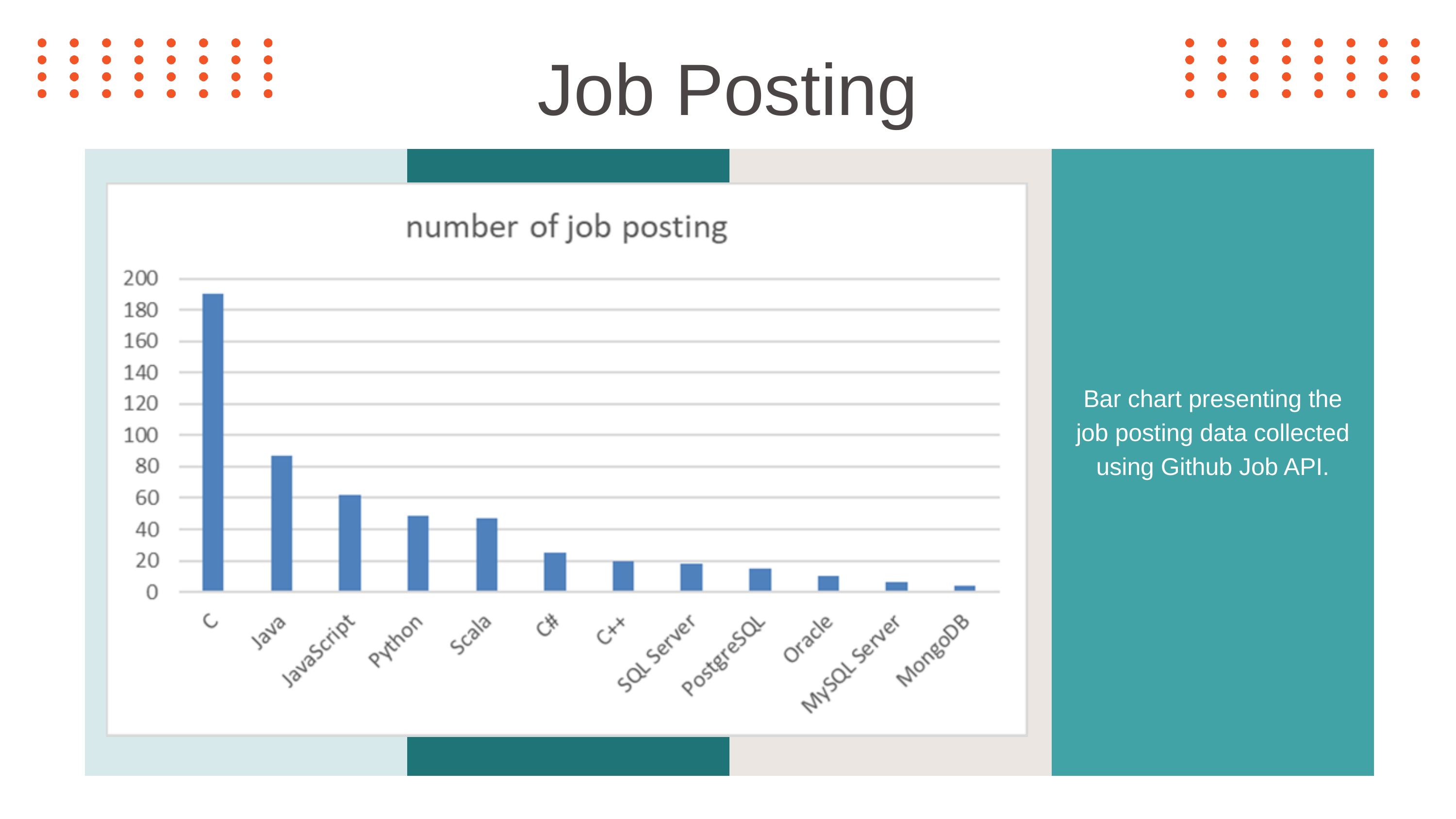

Job Posting

Bar chart presenting the job posting data collected using Github Job API.